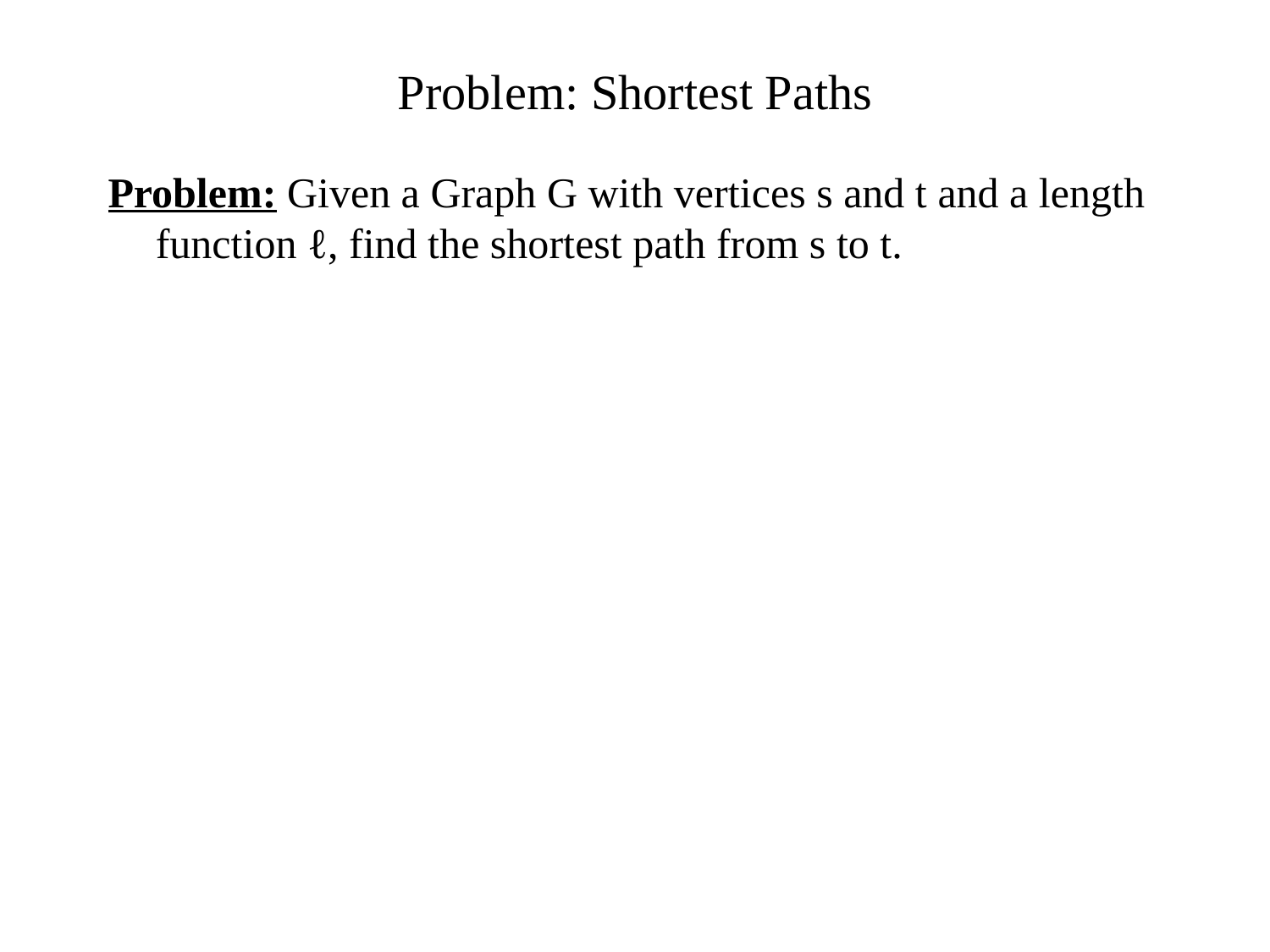

# Problem: Shortest Paths
Problem: Given a Graph G with vertices s and t and a length function ℓ, find the shortest path from s to t.